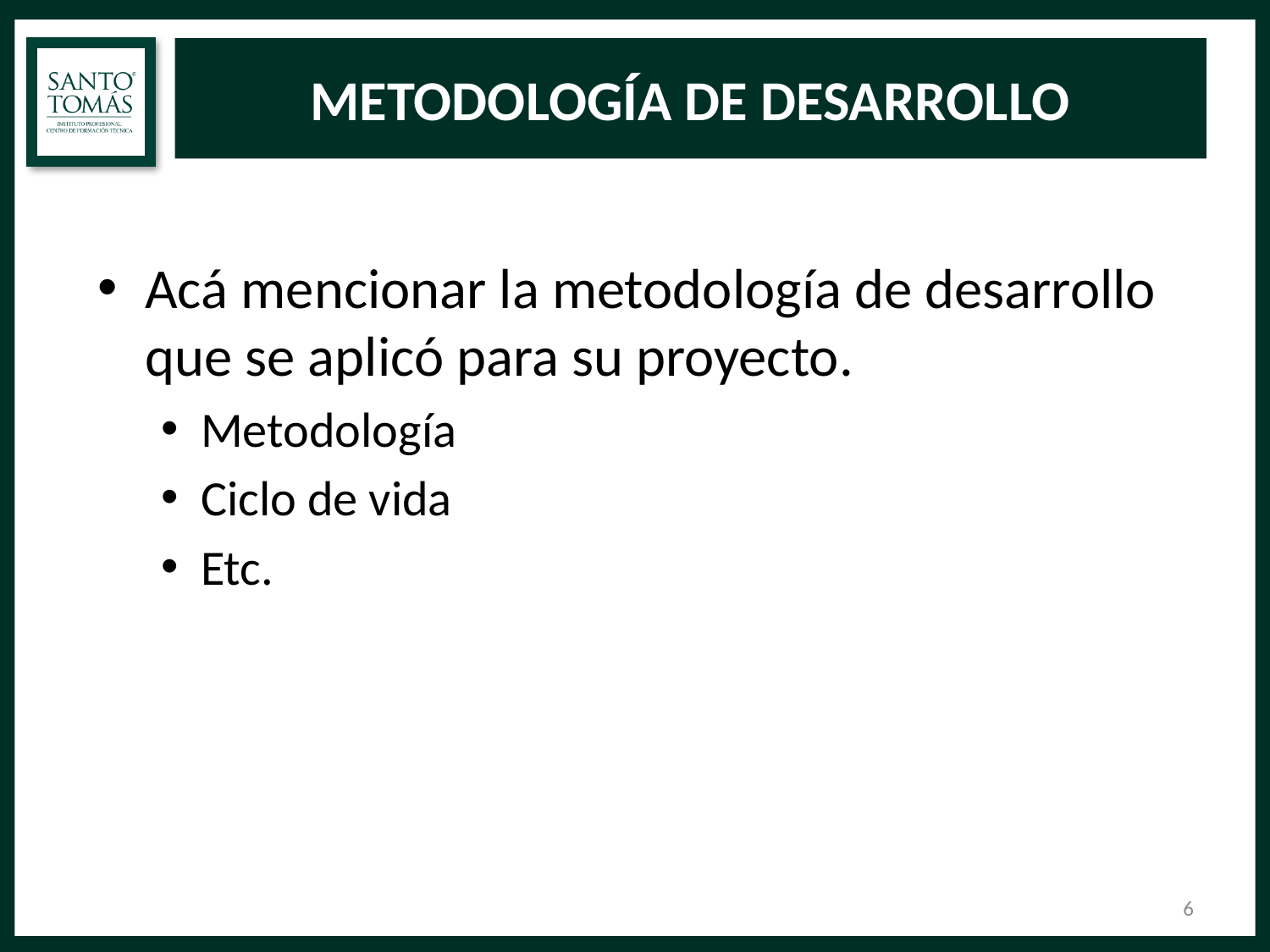

METODOLOGÍA DE DESARROLLO
Acá mencionar la metodología de desarrollo que se aplicó para su proyecto.
Metodología
Ciclo de vida
Etc.

6